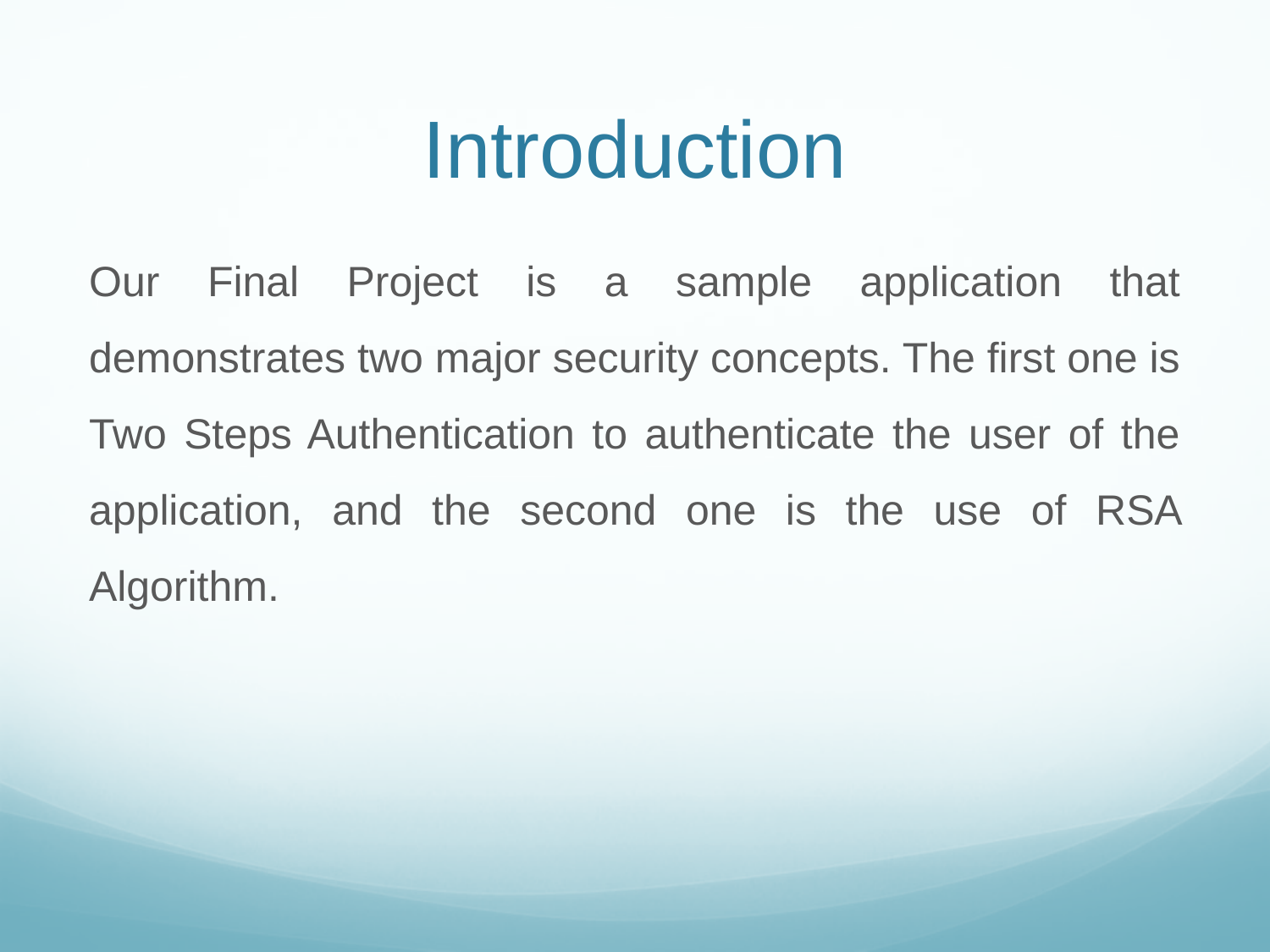

# Introduction
Our Final Project is a sample application that demonstrates two major security concepts. The first one is Two Steps Authentication to authenticate the user of the application, and the second one is the use of RSA Algorithm.